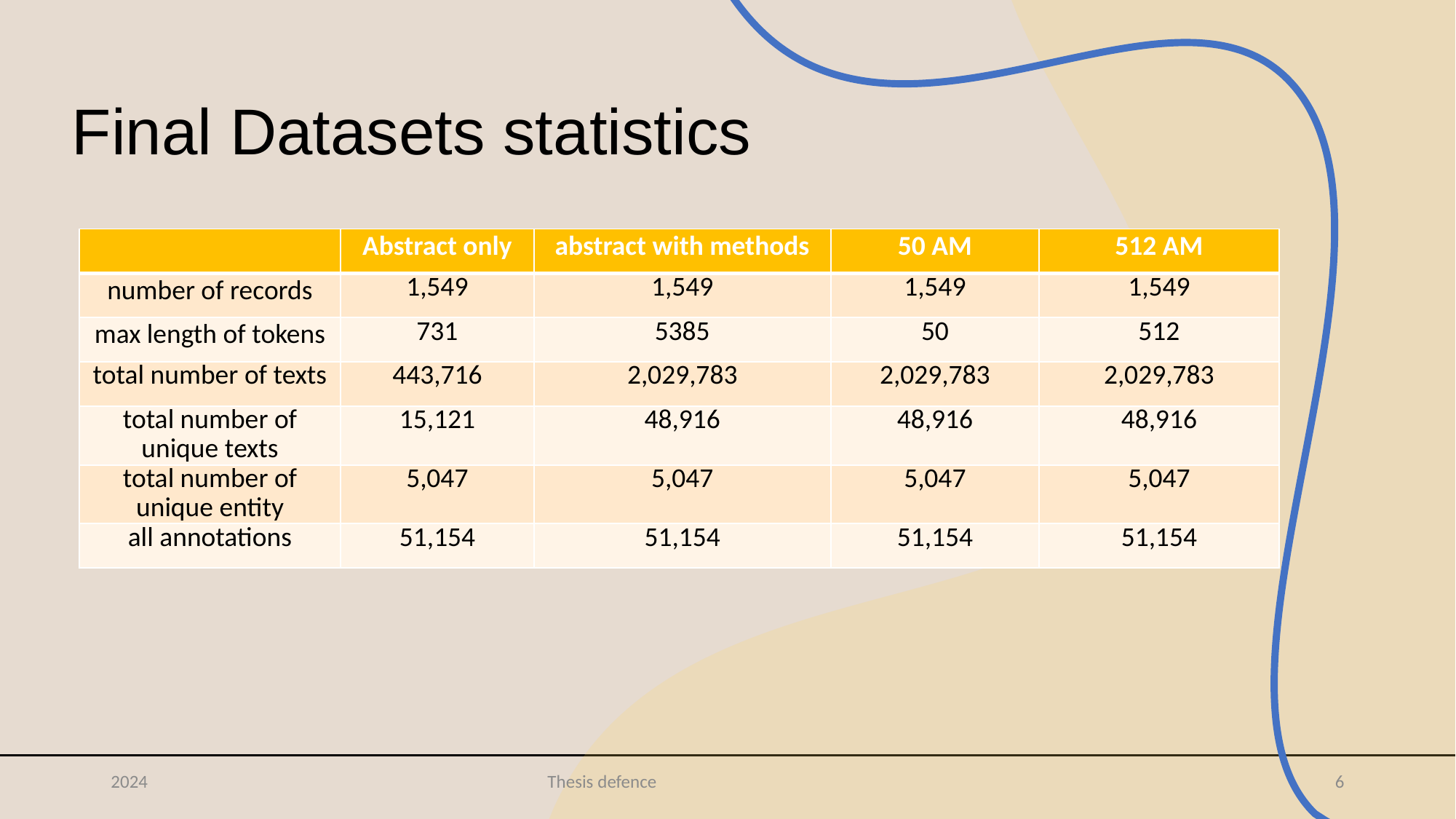

# Final Datasets statistics
|  | Abstract only | abstract with methods | 50 AM | 512 AM |
| --- | --- | --- | --- | --- |
| number of records | 1,549 | 1,549 | 1,549 | 1,549 |
| max length of tokens | 731 | 5385 | 50 | 512 |
| total number of texts | 443,716 | 2,029,783 | 2,029,783 | 2,029,783 |
| total number of unique texts | 15,121 | 48,916 | 48,916 | 48,916 |
| total number of unique entity | 5,047 | 5,047 | 5,047 | 5,047 |
| all annotations | 51,154 | 51,154 | 51,154 | 51,154 |
2024				Thesis defence
6